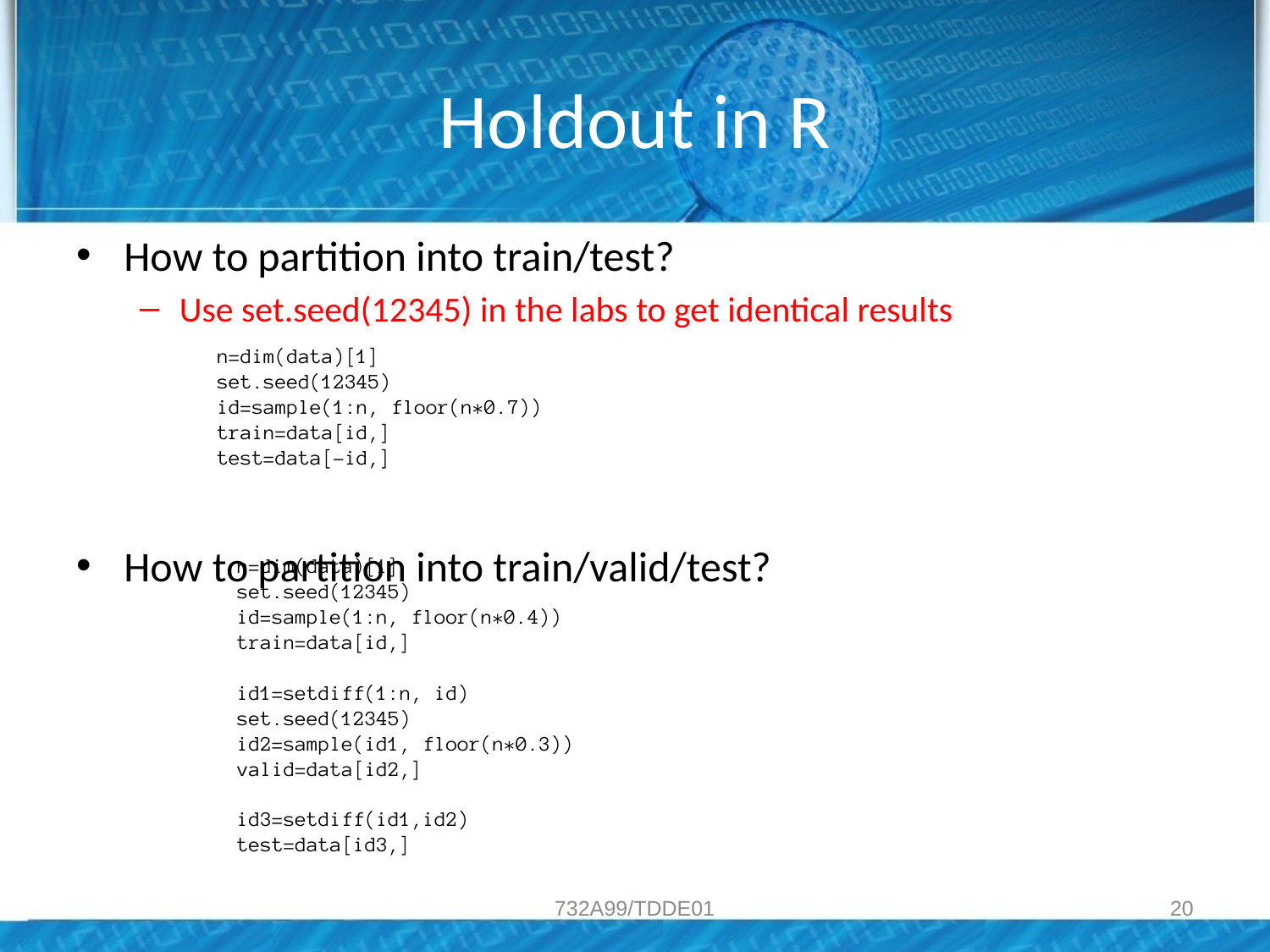

# Holdout in R
How to partition into train/test?
Use set.seed(12345) in the labs to get identical results

How to partition into train/valid/test?

n=dim(data)[1]
set.seed(12345)
id=sample(1:n, floor(n*0.7))
train=data[id,]
test=data[-id,]
n=dim(data)[1]
set.seed(12345)
id=sample(1:n, floor(n*0.4))
train=data[id,]

id1=setdiff(1:n, id)
set.seed(12345)
id2=sample(id1, floor(n*0.3))
valid=data[id2,]

id3=setdiff(id1,id2)
test=data[id3,]
732A99/TDDE01
20